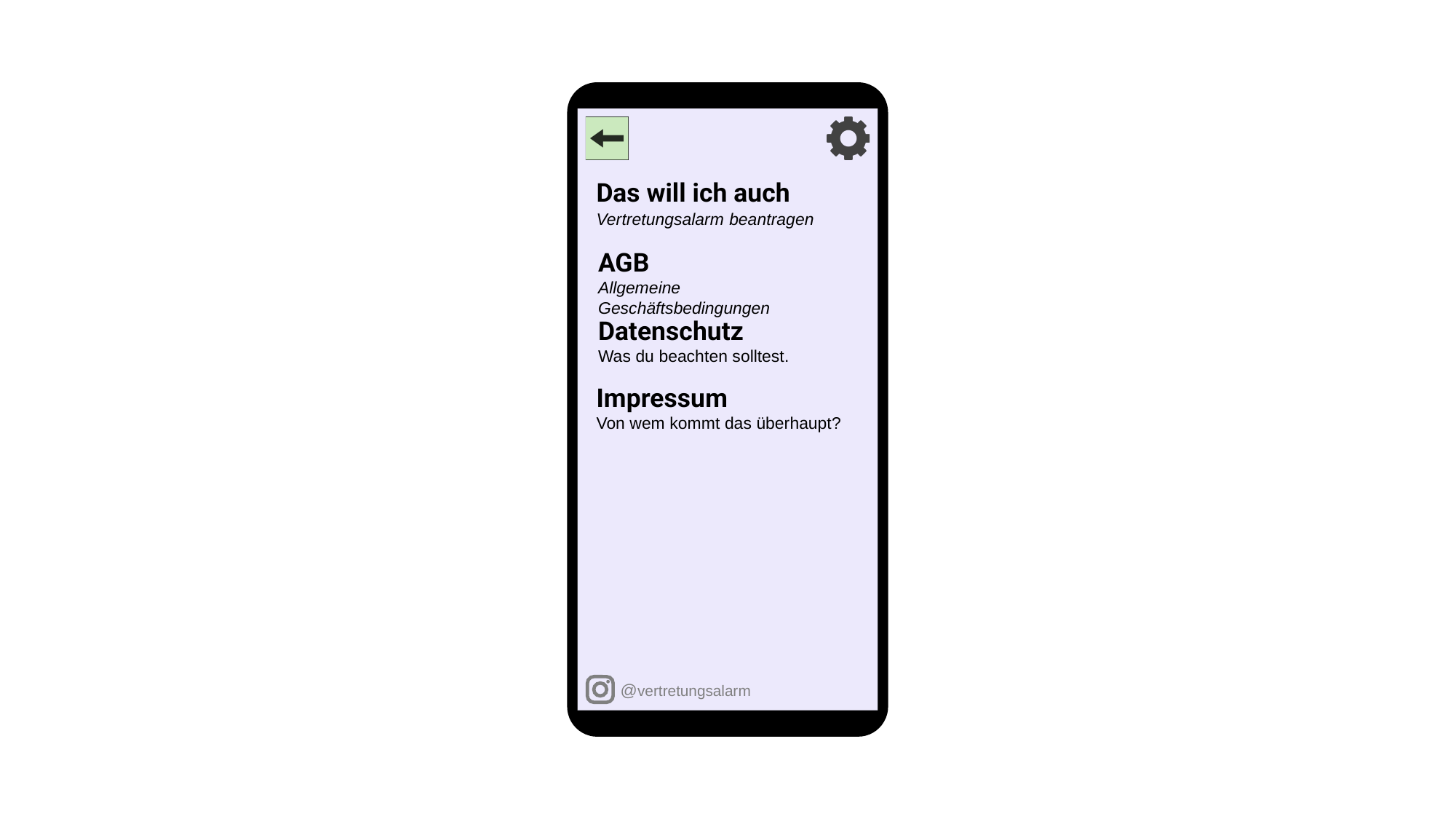

Das will ich auch
Vertretungsalarm beantragen
AGB
Allgemeine Geschäftsbedingungen
Datenschutz
Was du beachten solltest.
Impressum
Von wem kommt das überhaupt?
@vertretungsalarm